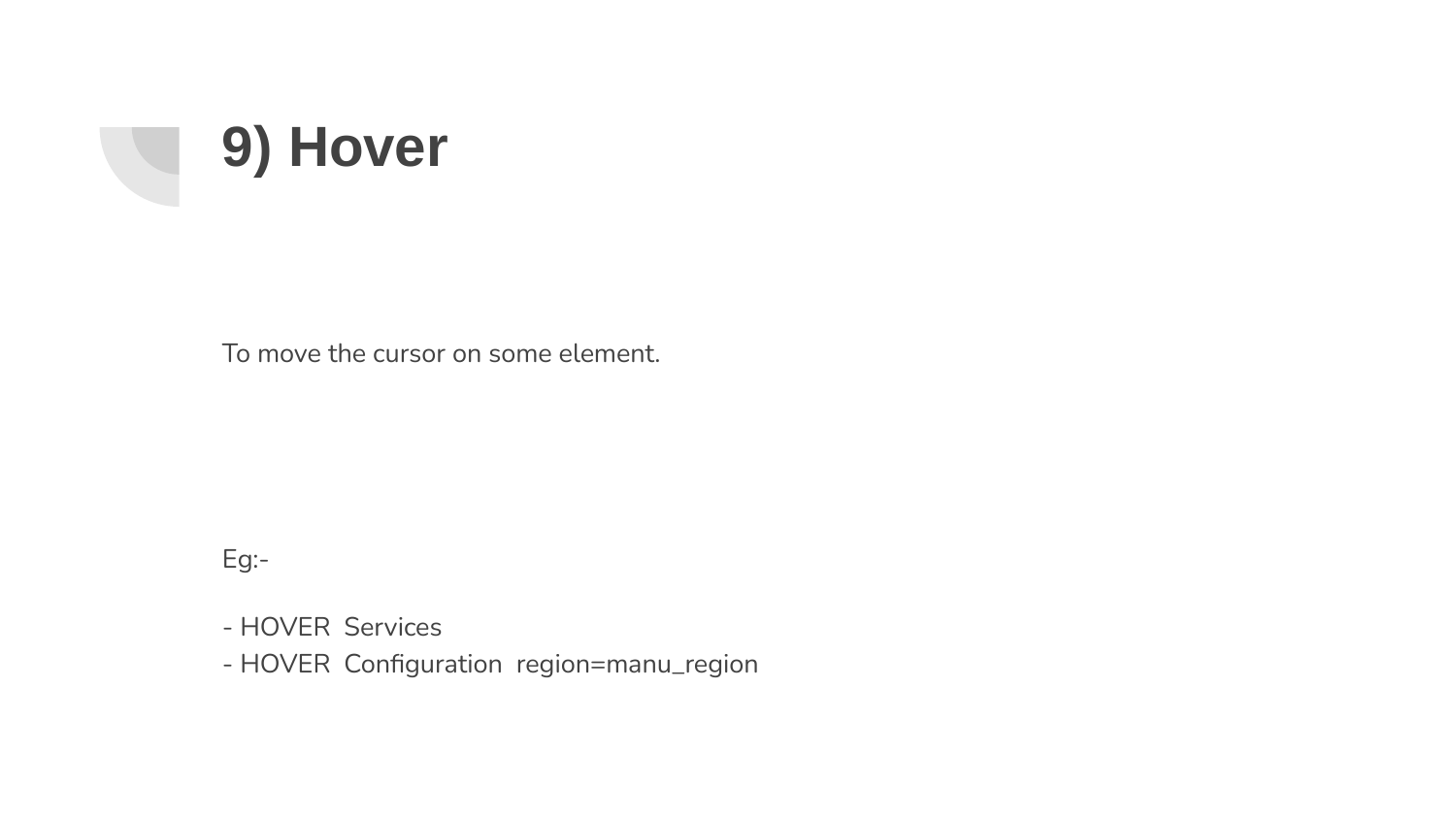

# 9) Hover
To move the cursor on some element.

Eg:-
- HOVER  Services
- HOVER  Configuration  region=manu_region